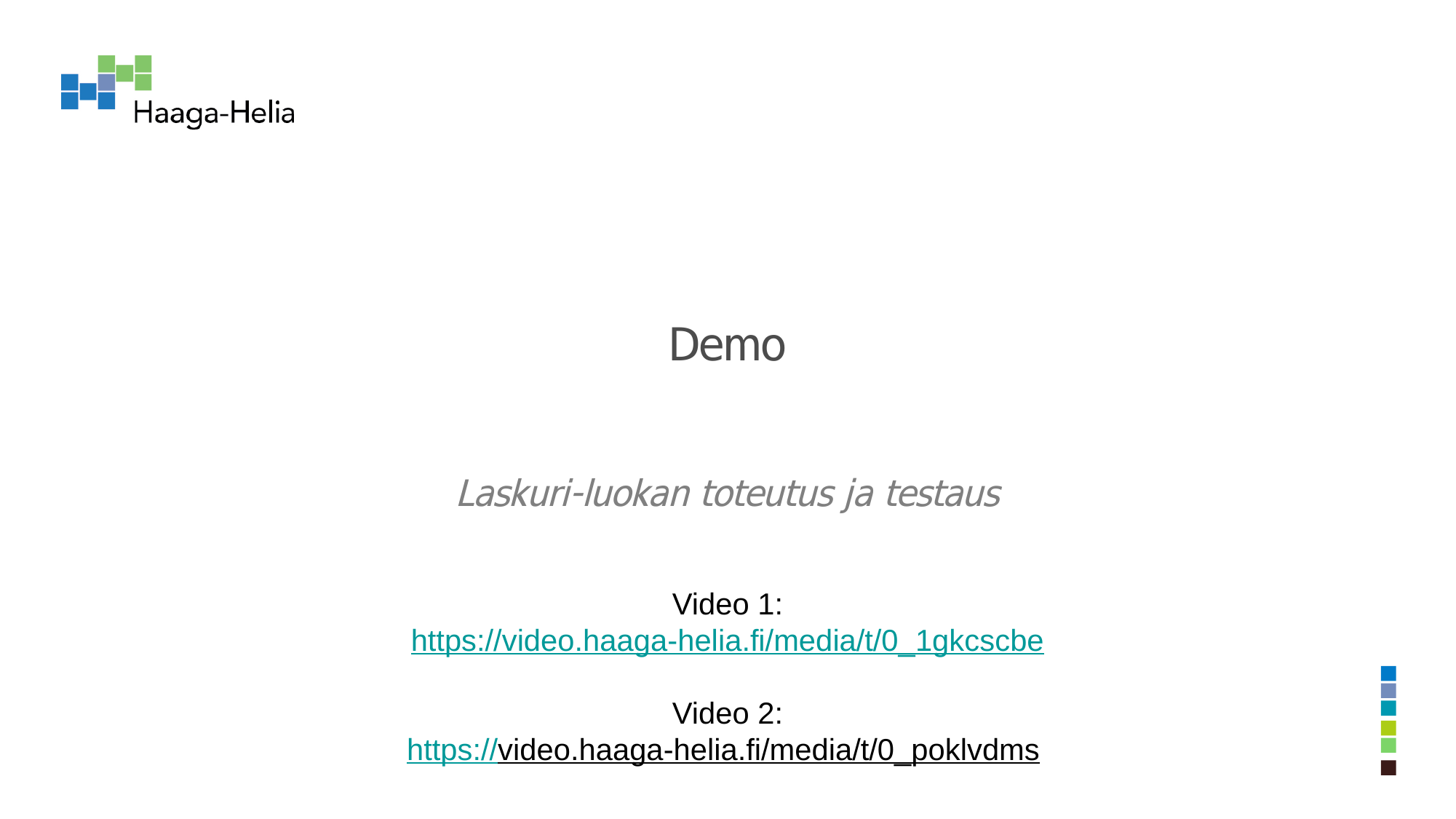

# Demo
Laskuri-luokan toteutus ja testaus
Video 1:
https://video.haaga-helia.fi/media/t/0_1gkcscbe

Video 2:
https://video.haaga-helia.fi/media/t/0_poklvdms